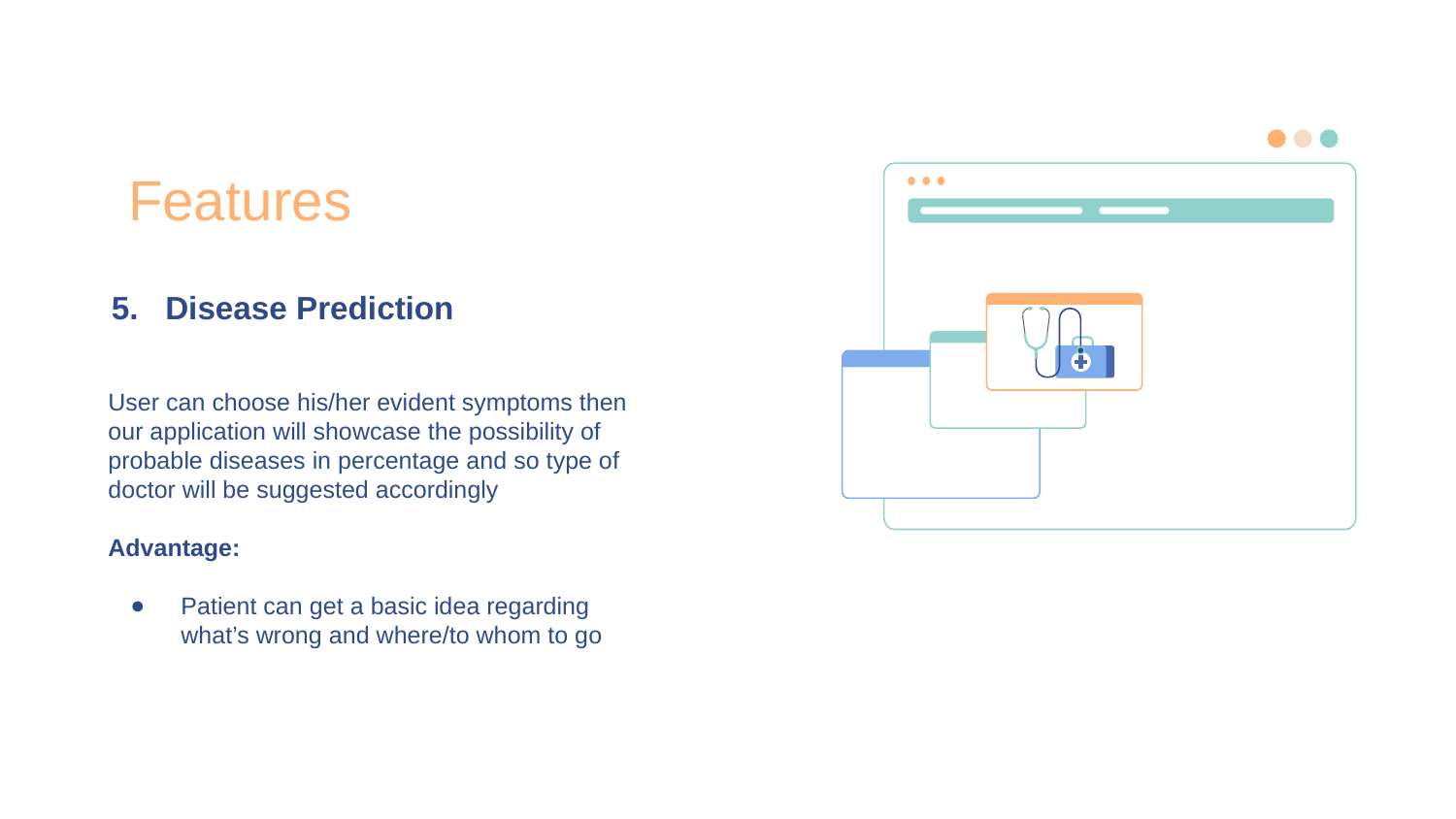

Features

# 5.   Disease Prediction

User can choose his/her evident symptoms then our application will showcase the possibility of probable diseases in percentage and so type of doctor will be suggested accordingly

Advantage:

Patient can get a basic idea regarding what’s wrong and where/to whom to go